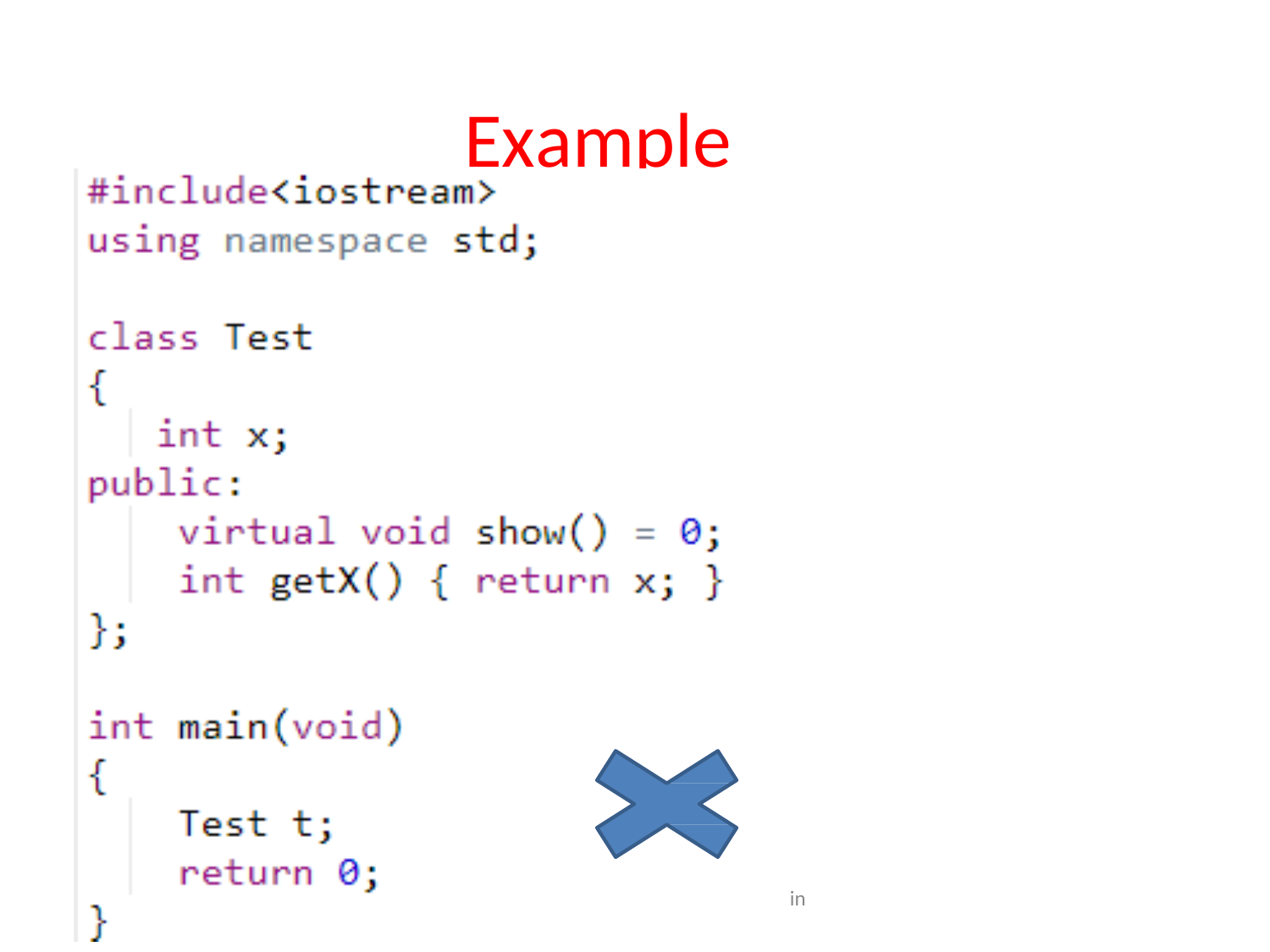

# Example
CS212  Object Oriented Programming
C++

in